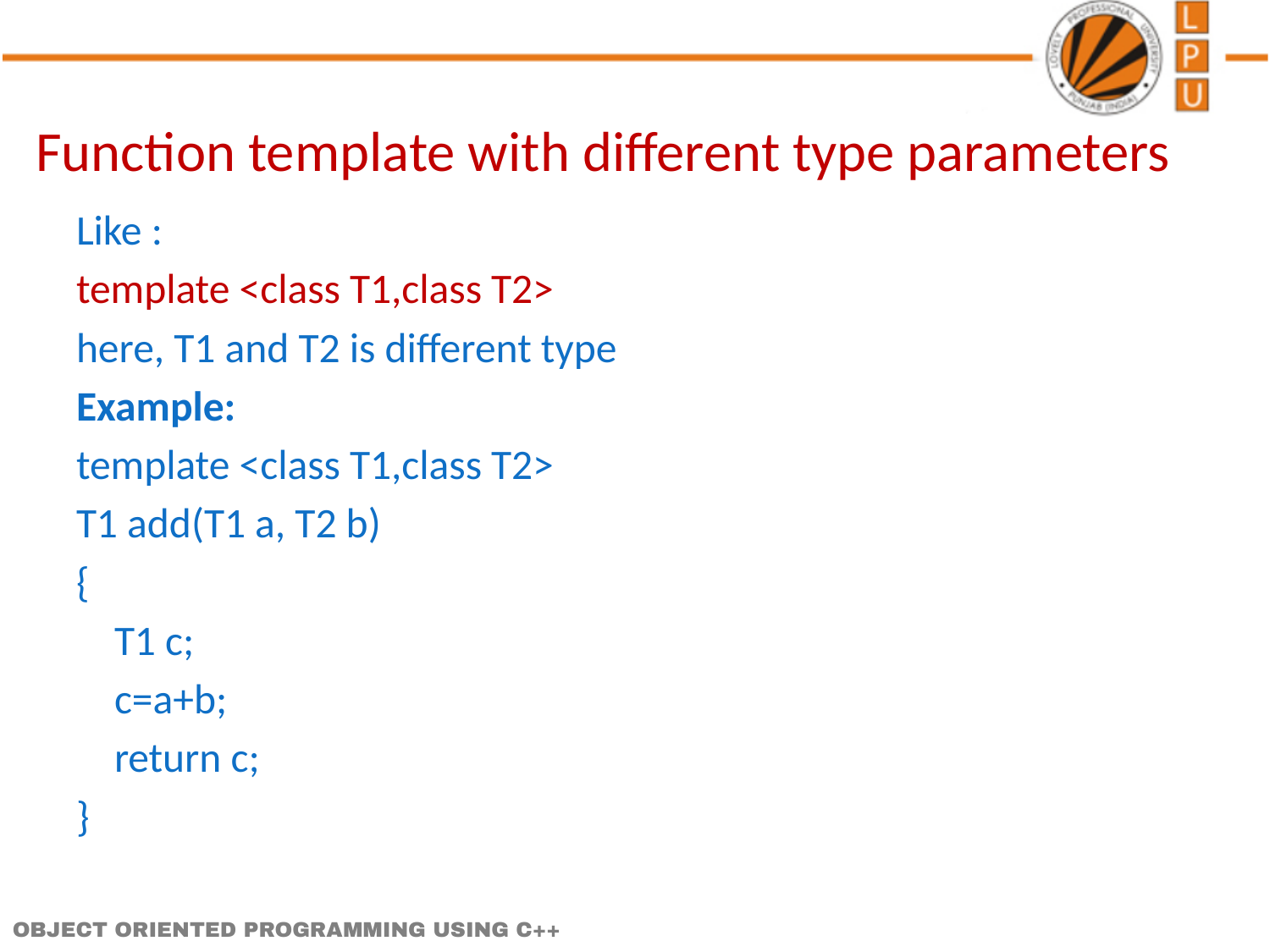

# Function template with different type parameters
Like :
template <class T1,class T2>
here, T1 and T2 is different type
Example:
template <class T1,class T2>
T1 add(T1 a, T2 b)
{
    T1 c;
    c=a+b;
    return c;
}